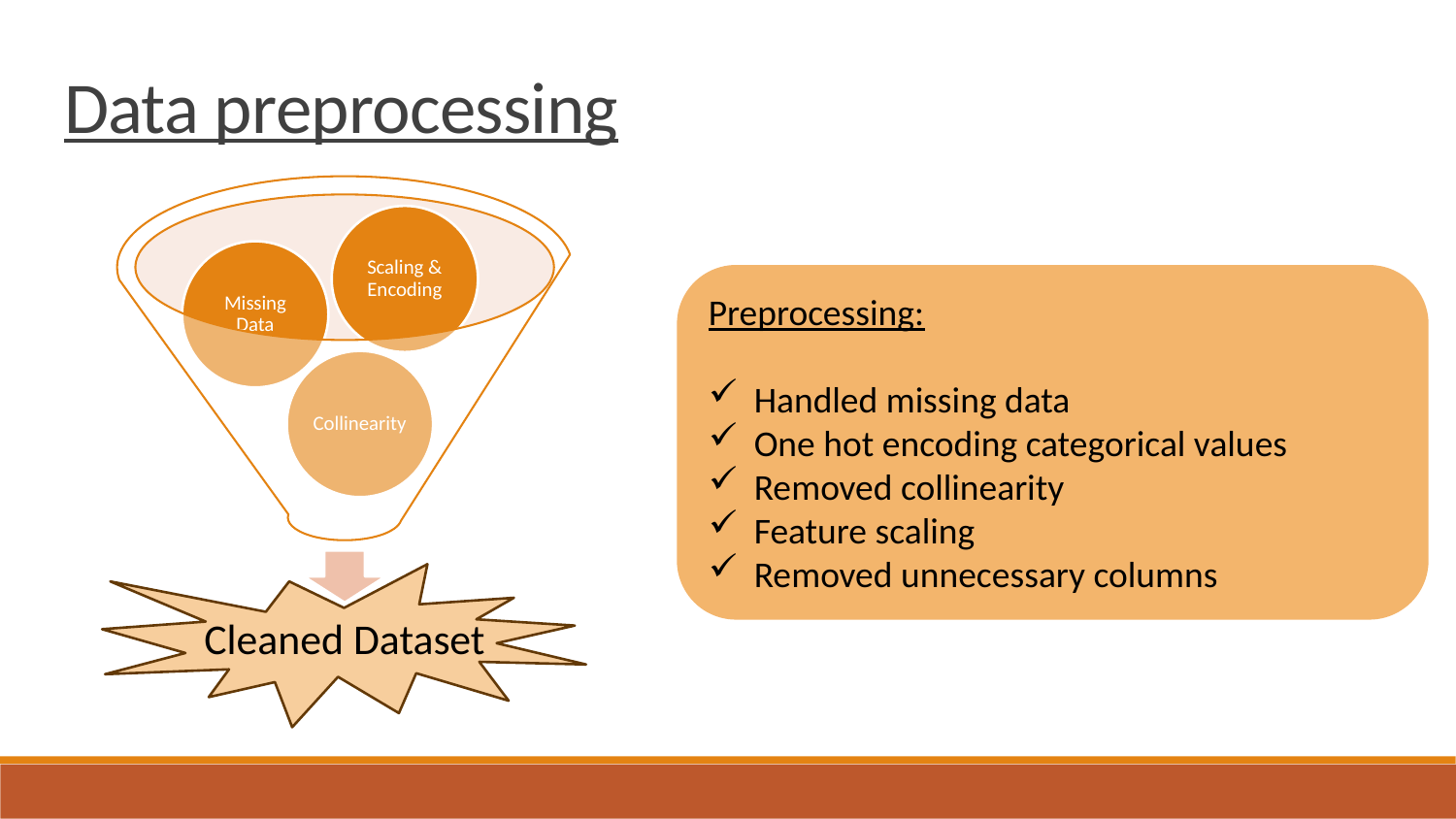

Data preprocessing
Cleaned Dataset
Collinearity
Missing Data
Scaling & Encoding
Preprocessing:

Handled missing data
One hot encoding categorical values
Removed collinearity
Feature scaling
Removed unnecessary columns